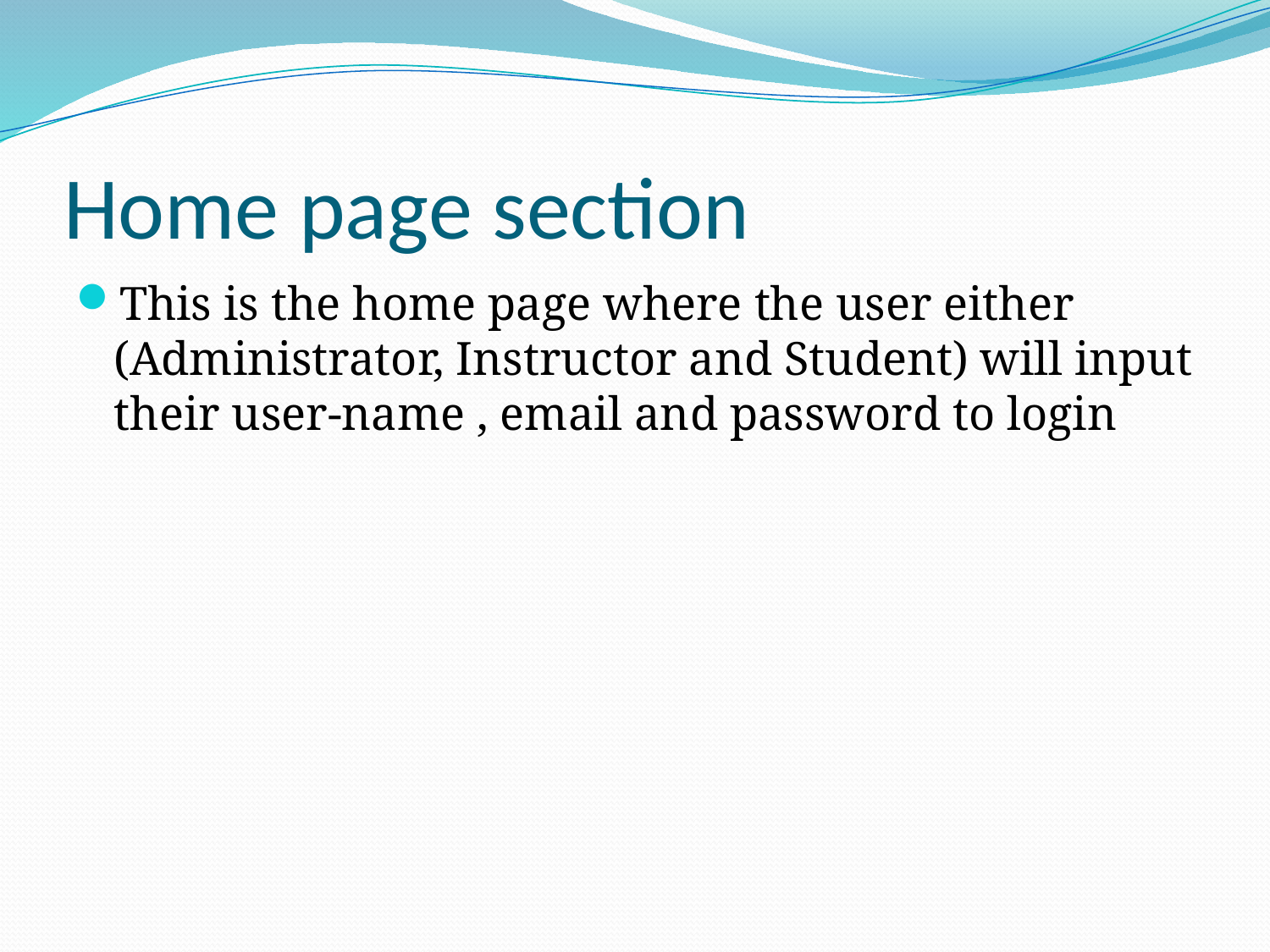

# Home page section
This is the home page where the user either (Administrator, Instructor and Student) will input their user-name , email and password to login